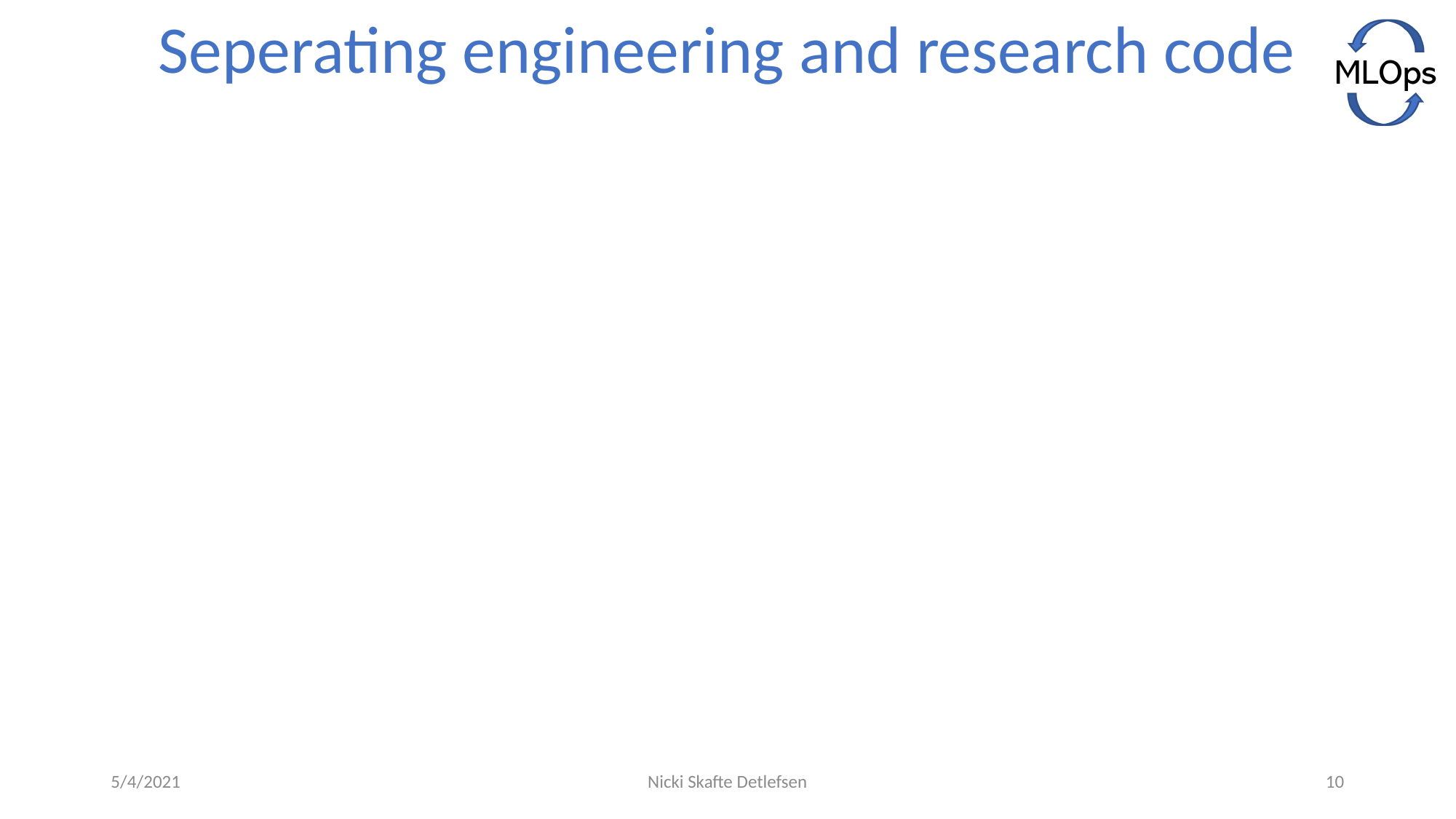

# Seperating engineering and research code

5/4/2021
Nicki Skafte Detlefsen
10